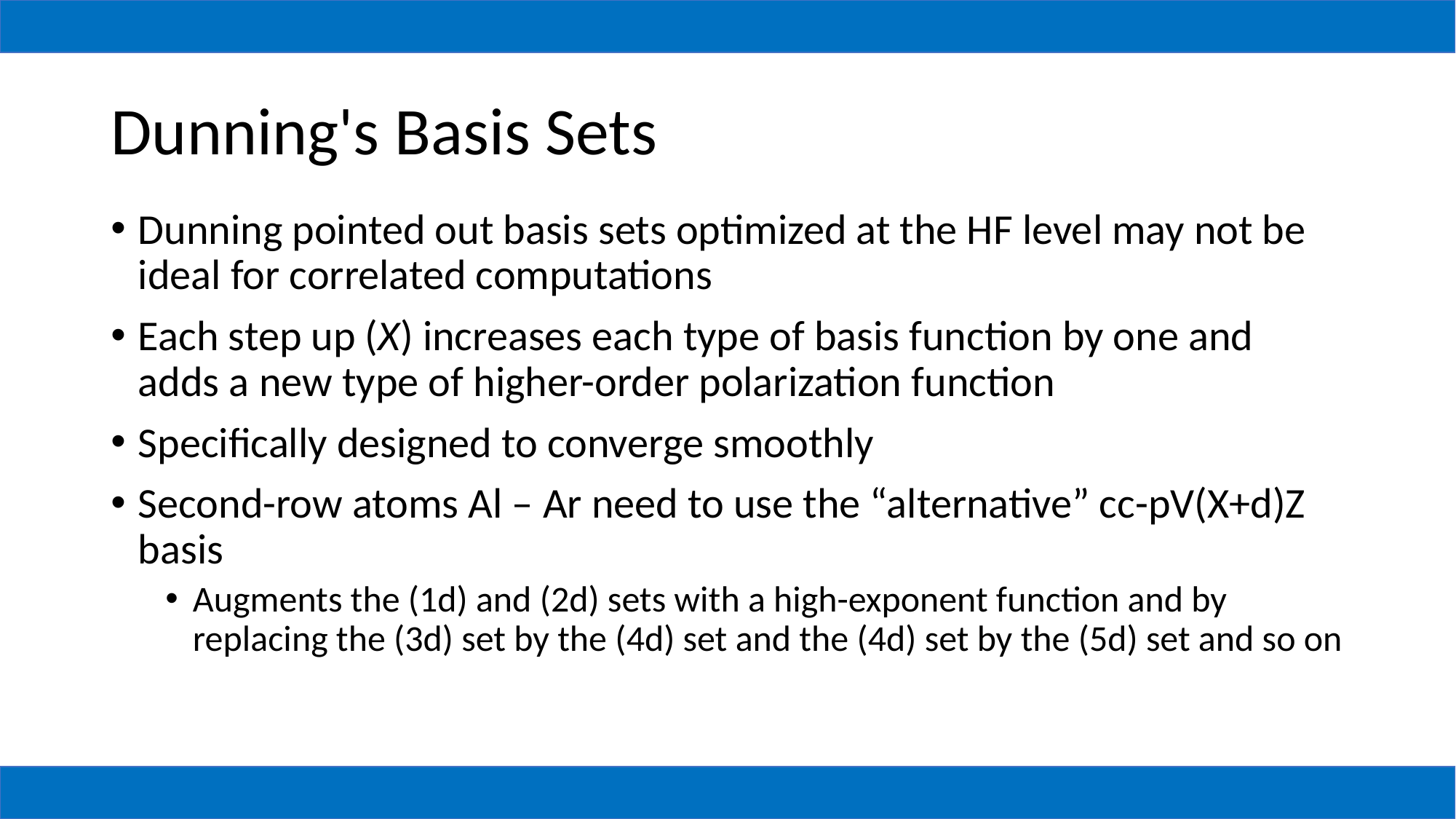

# Dunning's Basis Sets
Dunning pointed out basis sets optimized at the HF level may not be ideal for correlated computations
Each step up (X) increases each type of basis function by one and adds a new type of higher-order polarization function
Specifically designed to converge smoothly
Second-row atoms Al – Ar need to use the “alternative” cc-pV(X+d)Z basis
Augments the (1d) and (2d) sets with a high-exponent function and by replacing the (3d) set by the (4d) set and the (4d) set by the (5d) set and so on